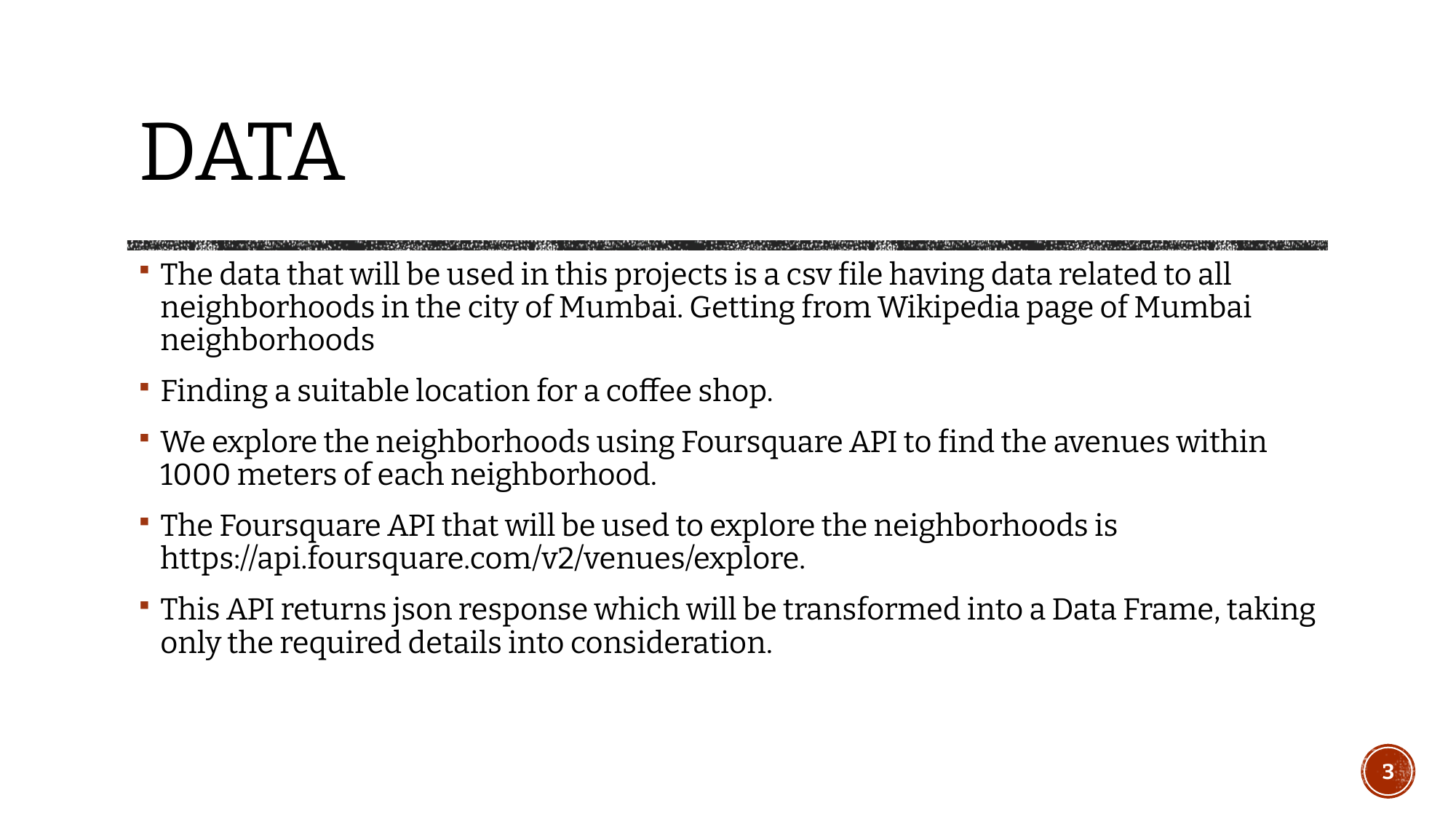

# data

The data that will be used in this projects is a csv file having data related to all neighborhoods in the city of Mumbai. Getting from Wikipedia page of Mumbai neighborhoods
Finding a suitable location for a coffee shop.
We explore the neighborhoods using Foursquare API to find the avenues within 1000 meters of each neighborhood.
The Foursquare API that will be used to explore the neighborhoods is https://api.foursquare.com/v2/venues/explore.
This API returns json response which will be transformed into a Data Frame, taking only the required details into consideration.

3